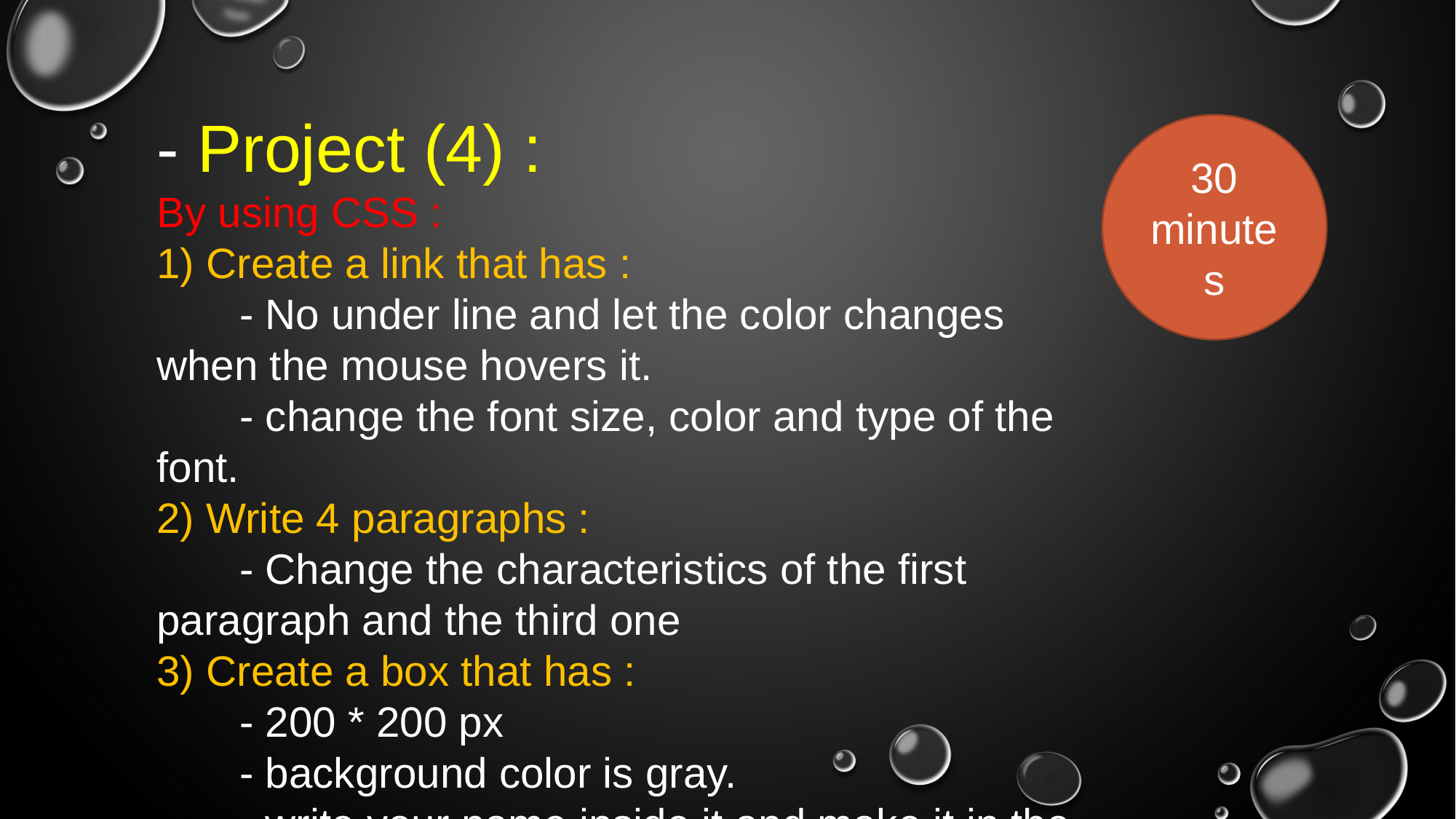

- Project (4) :
30 minutes
By using CSS :
1) Create a link that has :
       - No under line and let the color changes when the mouse hovers it.
       - change the font size, color and type of the font.
2) Write 4 paragraphs :
       - Change the characteristics of the first paragraph and the third one
3) Create a box that has :
       - 200 * 200 px
       - background color is gray.
       - write your name inside it and make it in the center of the box.
       - make the box in the center of the page.